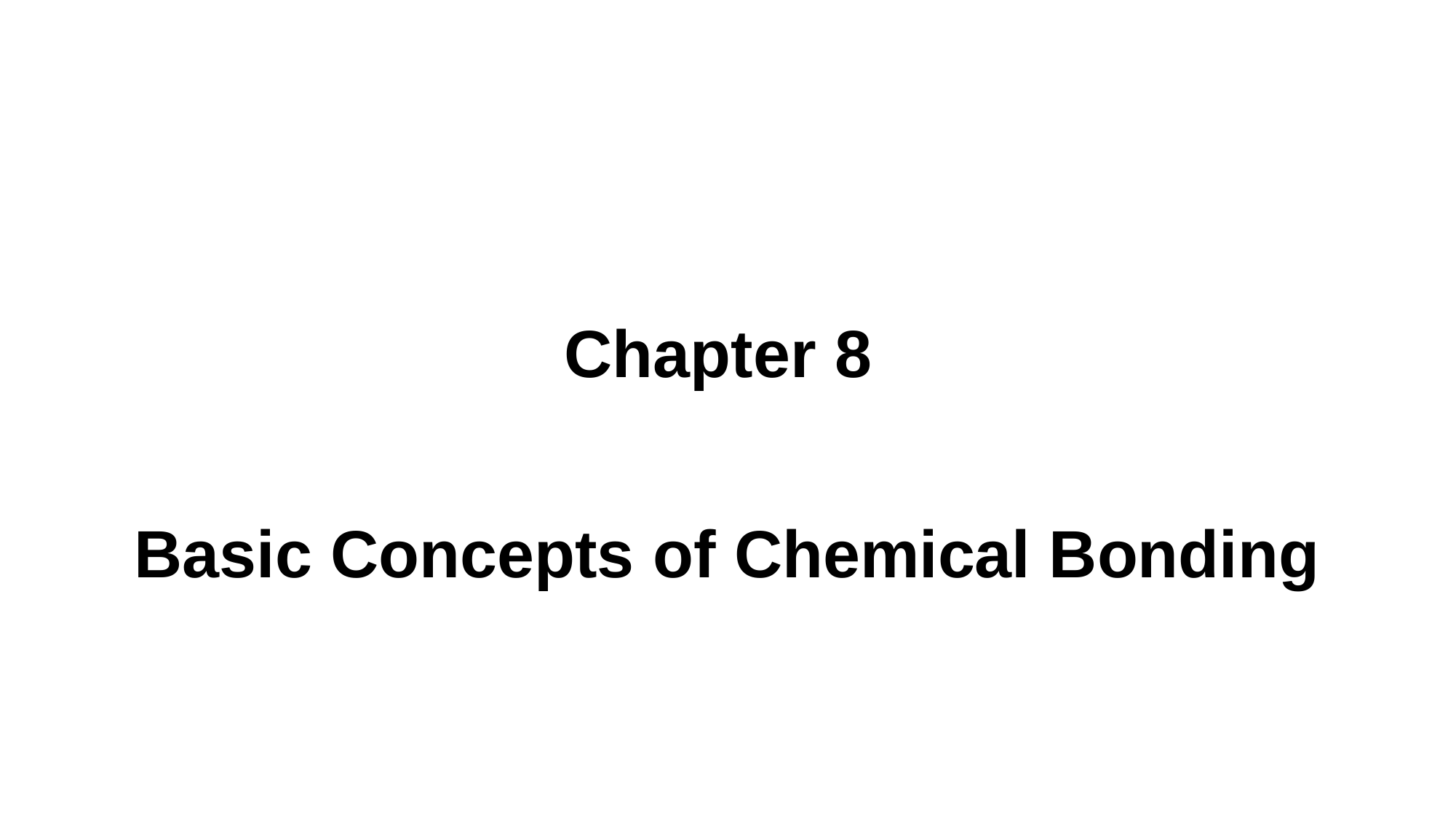

Chapter 8
Basic Concepts of Chemical Bonding